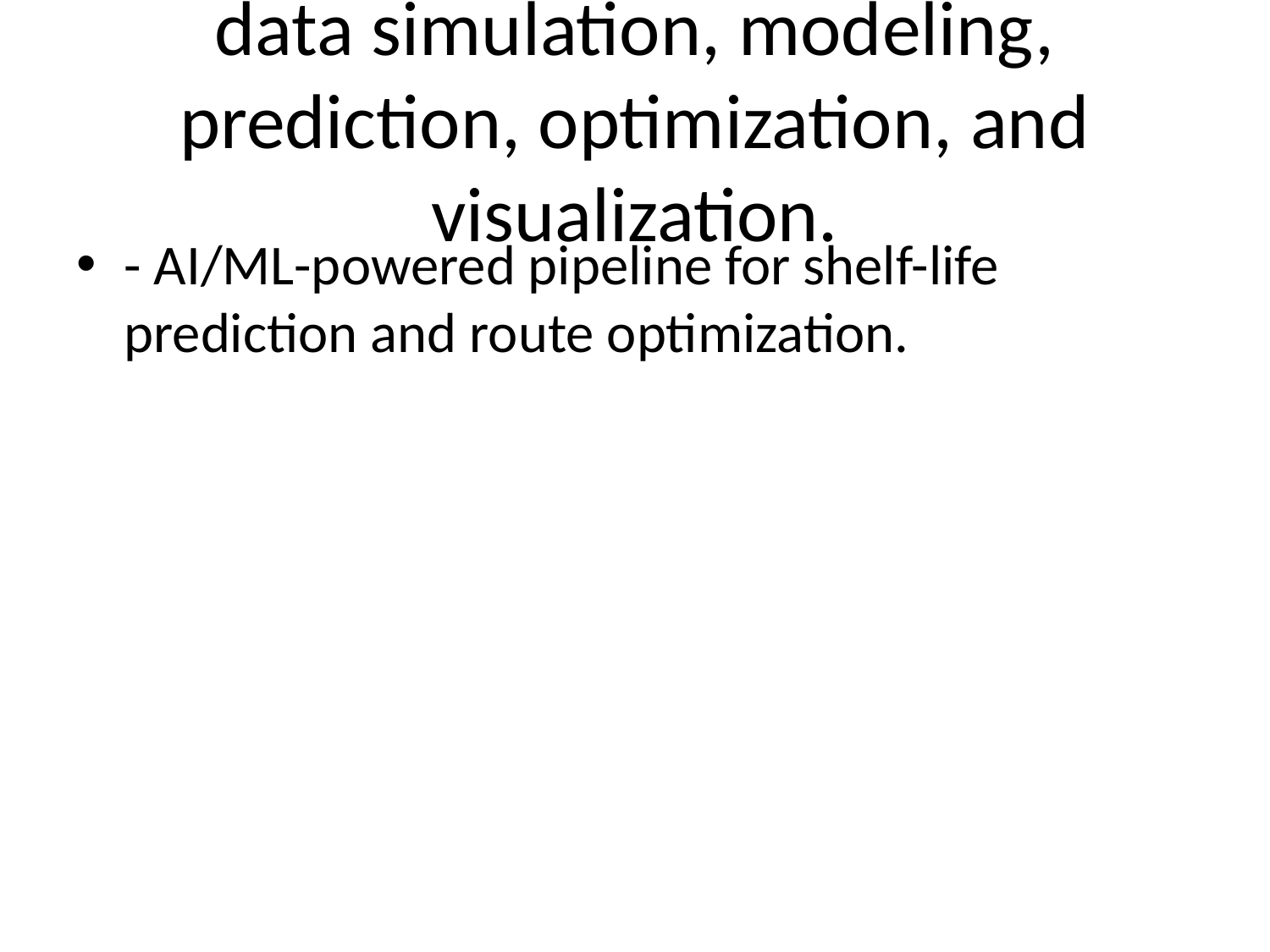

# data simulation, modeling, prediction, optimization, and visualization.
- AI/ML-powered pipeline for shelf-life prediction and route optimization.